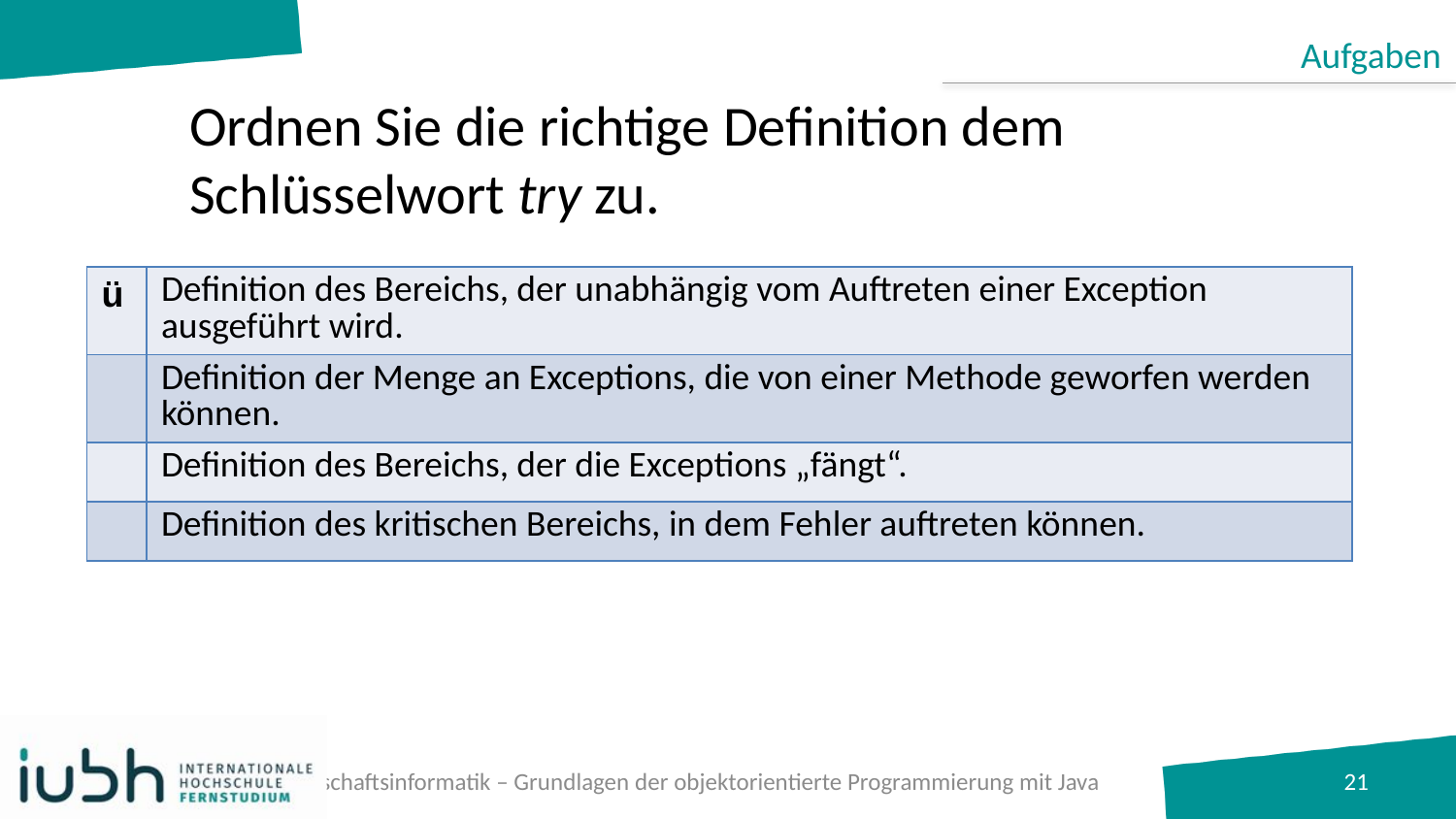

Aufgaben
# Ordnen Sie die richtige Definition dem Schlüsselwort try zu.

| ü | Definition des Bereichs, der unabhängig vom Auftreten einer Exception ausgeführt wird. |
| --- | --- |
|  | Definition der Menge an Exceptions, die von einer Methode geworfen werden können. |
|  | Definition des Bereichs, der die Exceptions „fängt“. |
|  | Definition des kritischen Bereichs, in dem Fehler auftreten können. |
B.A. Wirtschaftsinformatik – Grundlagen der objektorientierte Programmierung mit Java
21